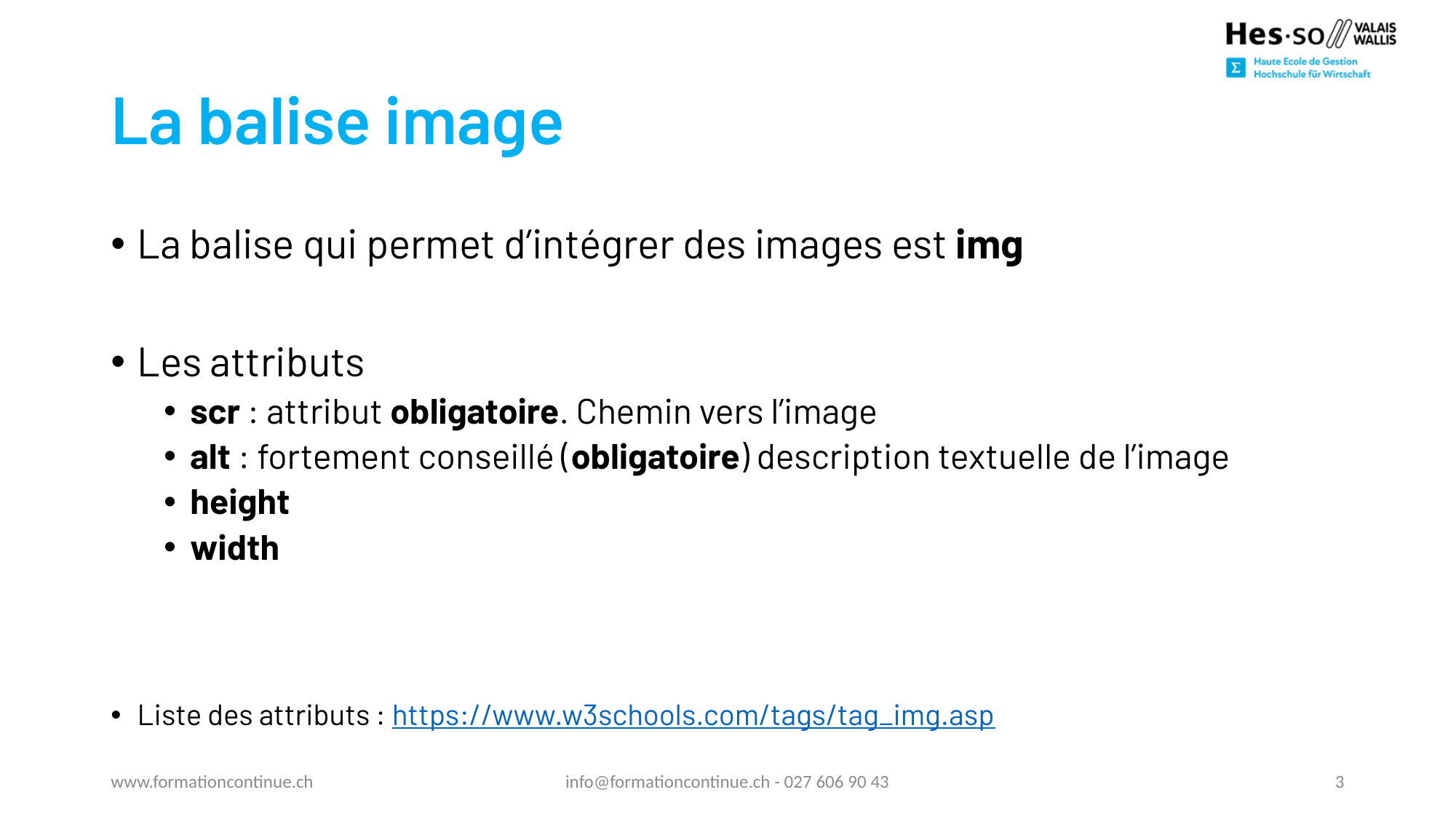

# La balise image
La balise qui permet d’intégrer des images est img

Les attributs
scr : attribut obligatoire. Chemin vers l’image
alt : fortement conseillé (obligatoire) description textuelle de l’image
height
width

Liste des attributs : https://www.w3schools.com/tags/tag_img.asp

www.formationcontinue.ch
info@formationcontinue.ch - 027 606 90 43
3